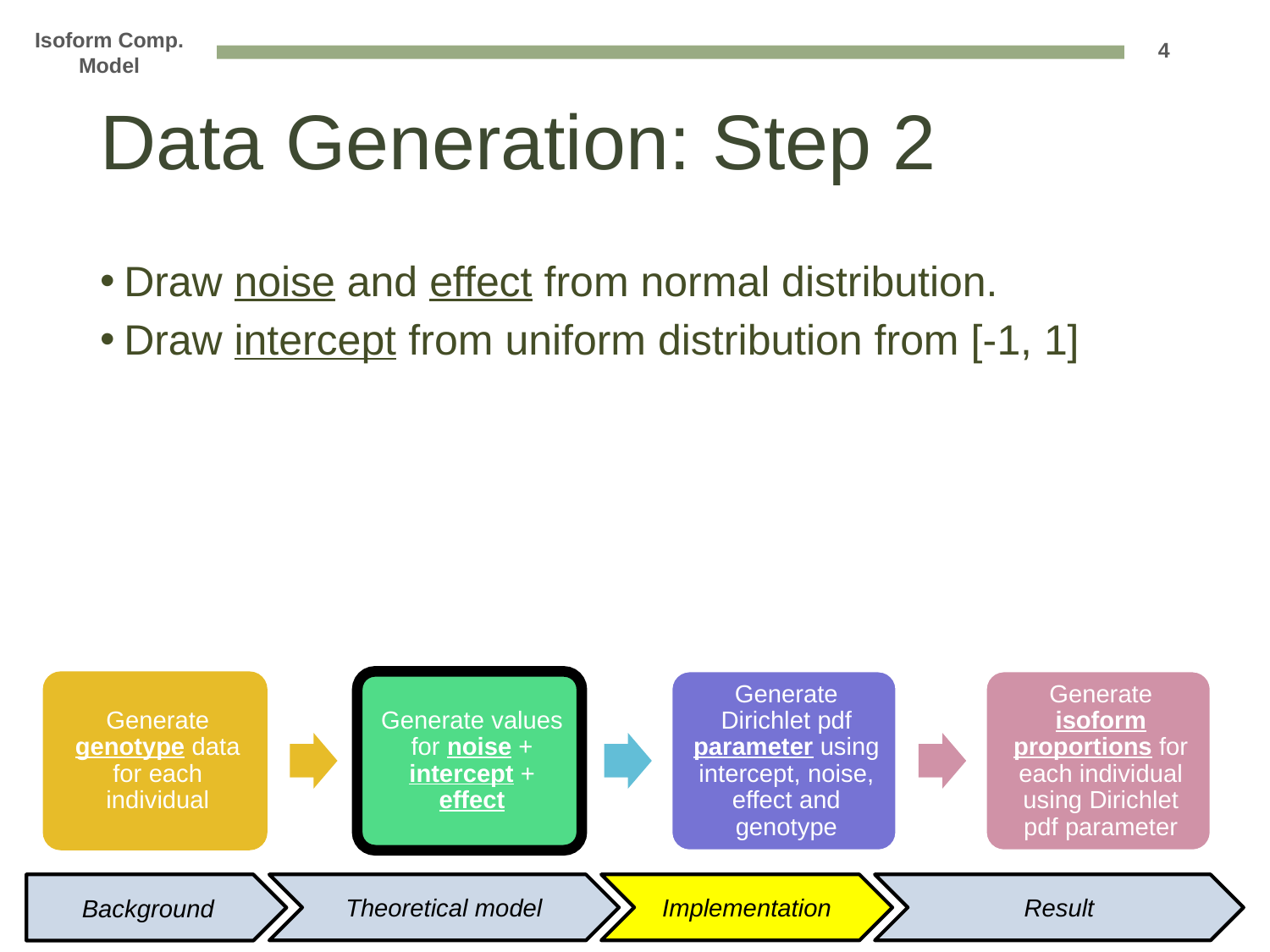

4
Isoform Comp. Model
# Data Generation: Step 2
Draw noise and effect from normal distribution.
Draw intercept from uniform distribution from [-1, 1]

Generate genotype data for each individual

Generate values for noise + intercept + effect

Generate Dirichlet pdf parameter using intercept, noise, effect and genotype

Generate isoform proportions for each individual using Dirichlet pdf parameter
Background
Theoretical model
Implementation
Result